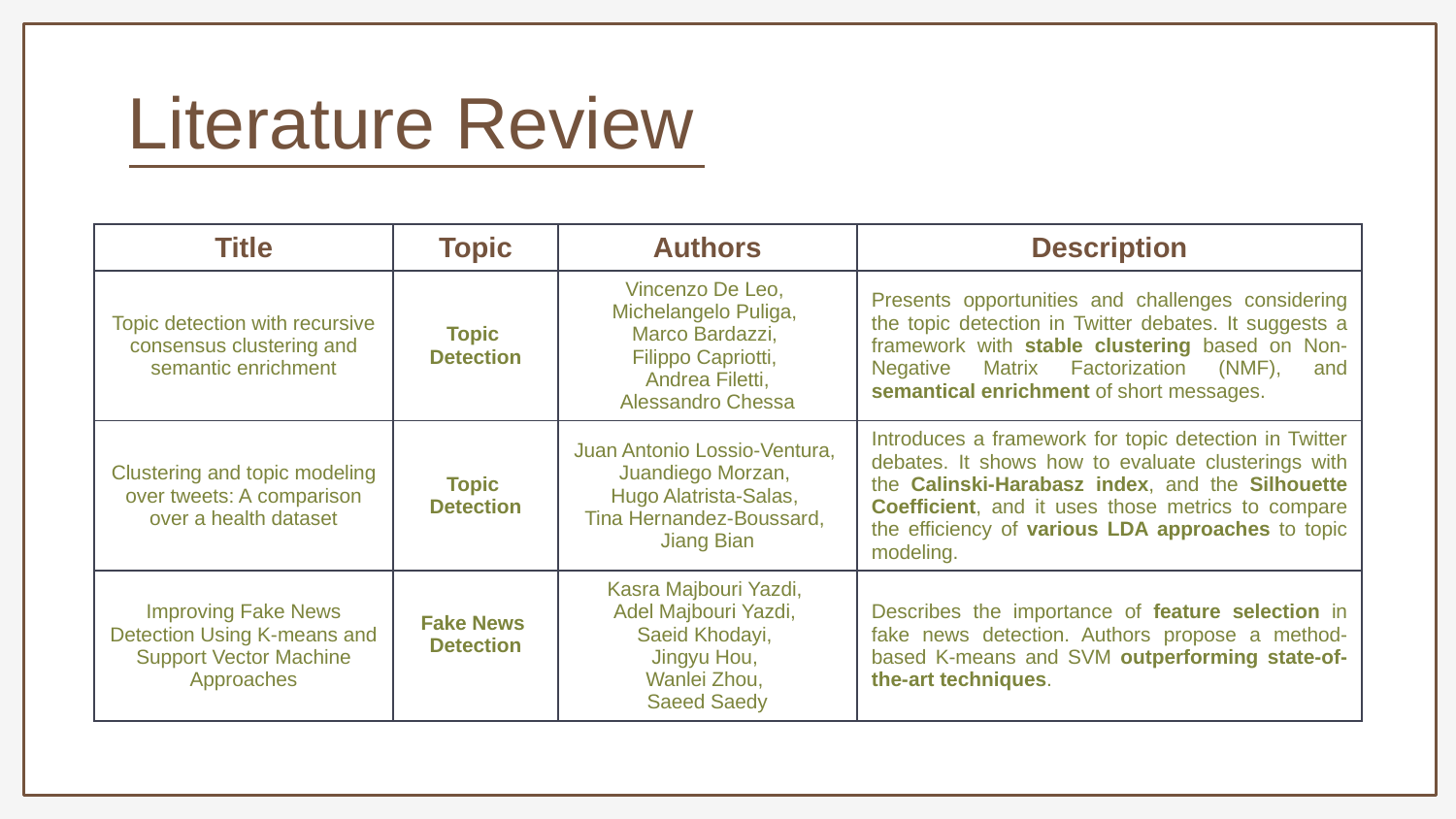

Literature Review
| Title | Topic | Authors | Description |
| --- | --- | --- | --- |
| Topic detection with recursive consensus clustering and semantic enrichment | Topic Detection | Vincenzo De Leo,  Michelangelo Puliga,  Marco Bardazzi,  Filippo Capriotti,  Andrea Filetti, Alessandro Chessa | Presents opportunities and challenges considering the topic detection in Twitter debates. It suggests a framework with stable clustering based on Non-Negative Matrix Factorization (NMF), and semantical enrichment of short messages. |
| Clustering and topic modeling over tweets: A comparison over a health dataset | Topic Detection | Juan Antonio Lossio-Ventura,  Juandiego Morzan,  Hugo Alatrista-Salas,  Tina Hernandez-Boussard,  Jiang Bian | Introduces a framework for topic detection in Twitter debates. It shows how to evaluate clusterings with the Calinski-Harabasz index, and the Silhouette Coefficient, and it uses those metrics to compare the efficiency of various LDA approaches to topic modeling. |
| Improving Fake News Detection Using K-means and Support Vector Machine Approaches | Fake News Detection | Kasra Majbouri Yazdi, Adel Majbouri Yazdi, Saeid Khodayi, Jingyu Hou, Wanlei Zhou, Saeed Saedy | Describes the importance of feature selection in fake news detection. Authors propose a method-based K-means and SVM outperforming state-of-the-art techniques. |